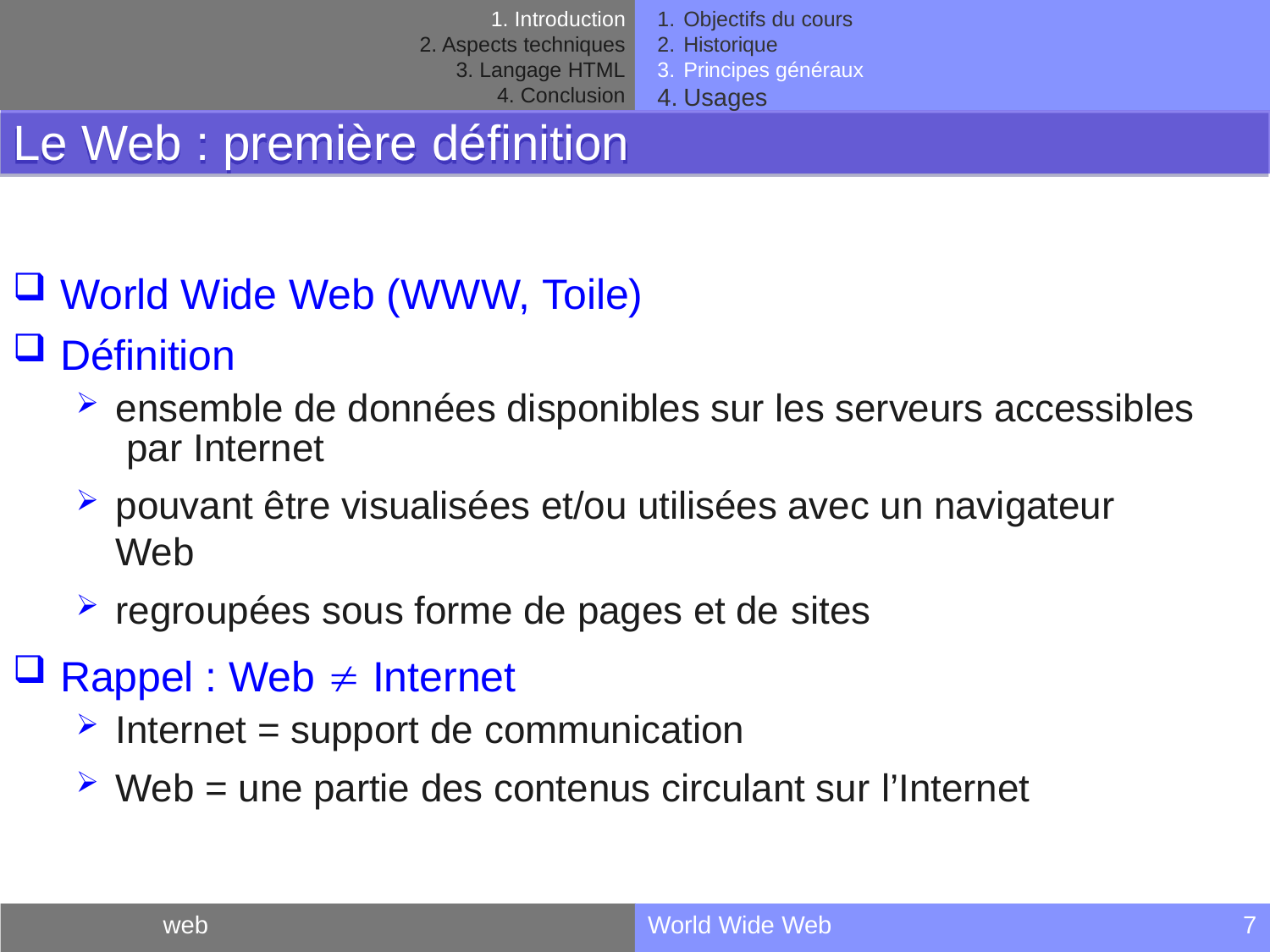

Introduction
Aspects techniques
Langage HTML
Conclusion
Objectifs du cours
Historique
Principes généraux
Usages

Le Web : première définition

World Wide Web (WWW, Toile)
Définition
ensemble de données disponibles sur les serveurs accessibles  par Internet
pouvant être visualisées et/ou utilisées avec un navigateur Web
regroupées sous forme de pages et de sites
Rappel : Web ≠ Internet
Internet = support de communication
Web = une partie des contenus circulant sur l’Internet

web
World Wide Web
7